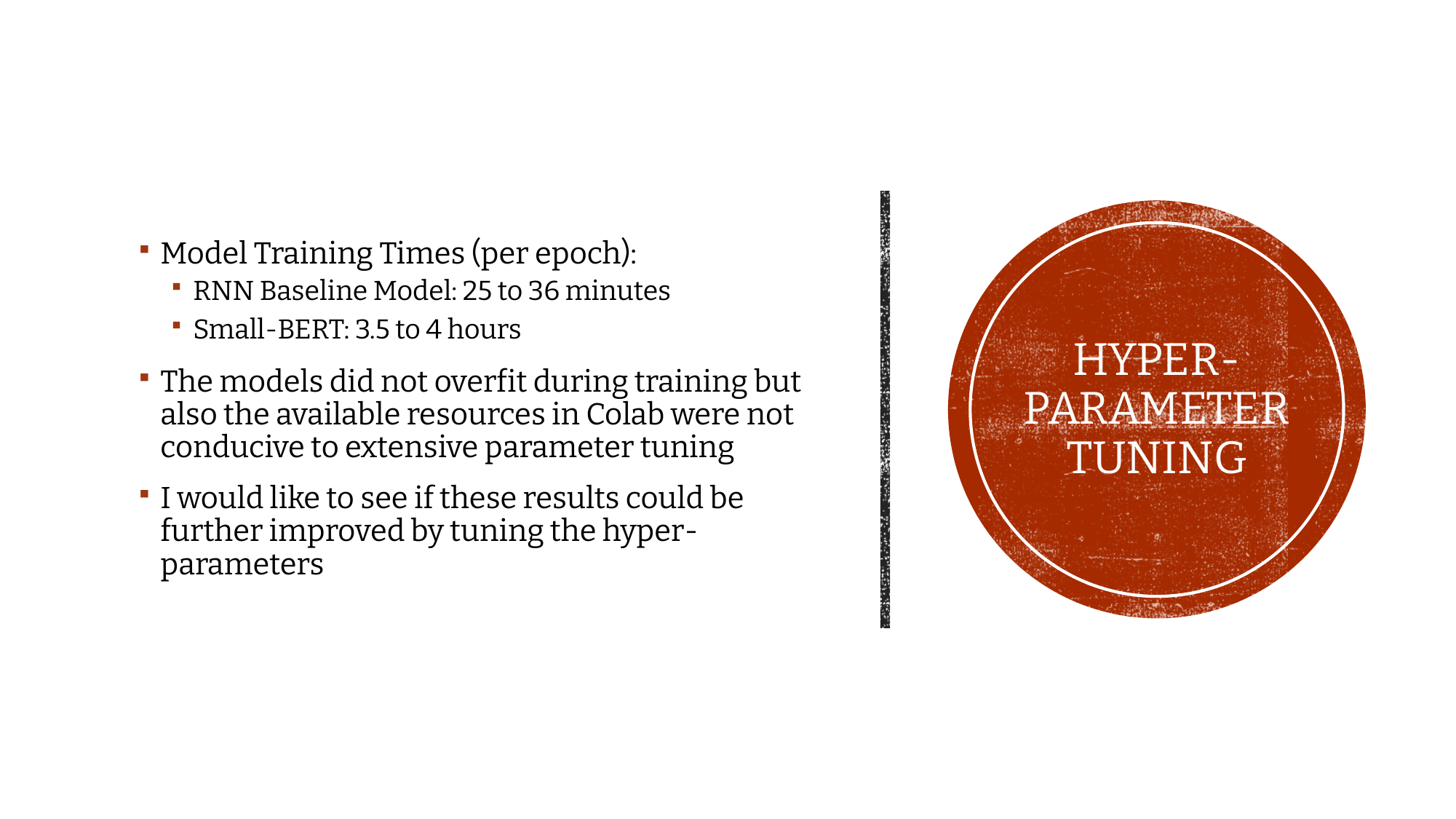

Model Training Times (per epoch):
RNN Baseline Model: 25 to 36 minutes
Small-BERT: 3.5 to 4 hours
The models did not overfit during training but also the available resources in Colab were not conducive to extensive parameter tuning
I would like to see if these results could be further improved by tuning the hyper-parameters

# hyper-parameter tuning